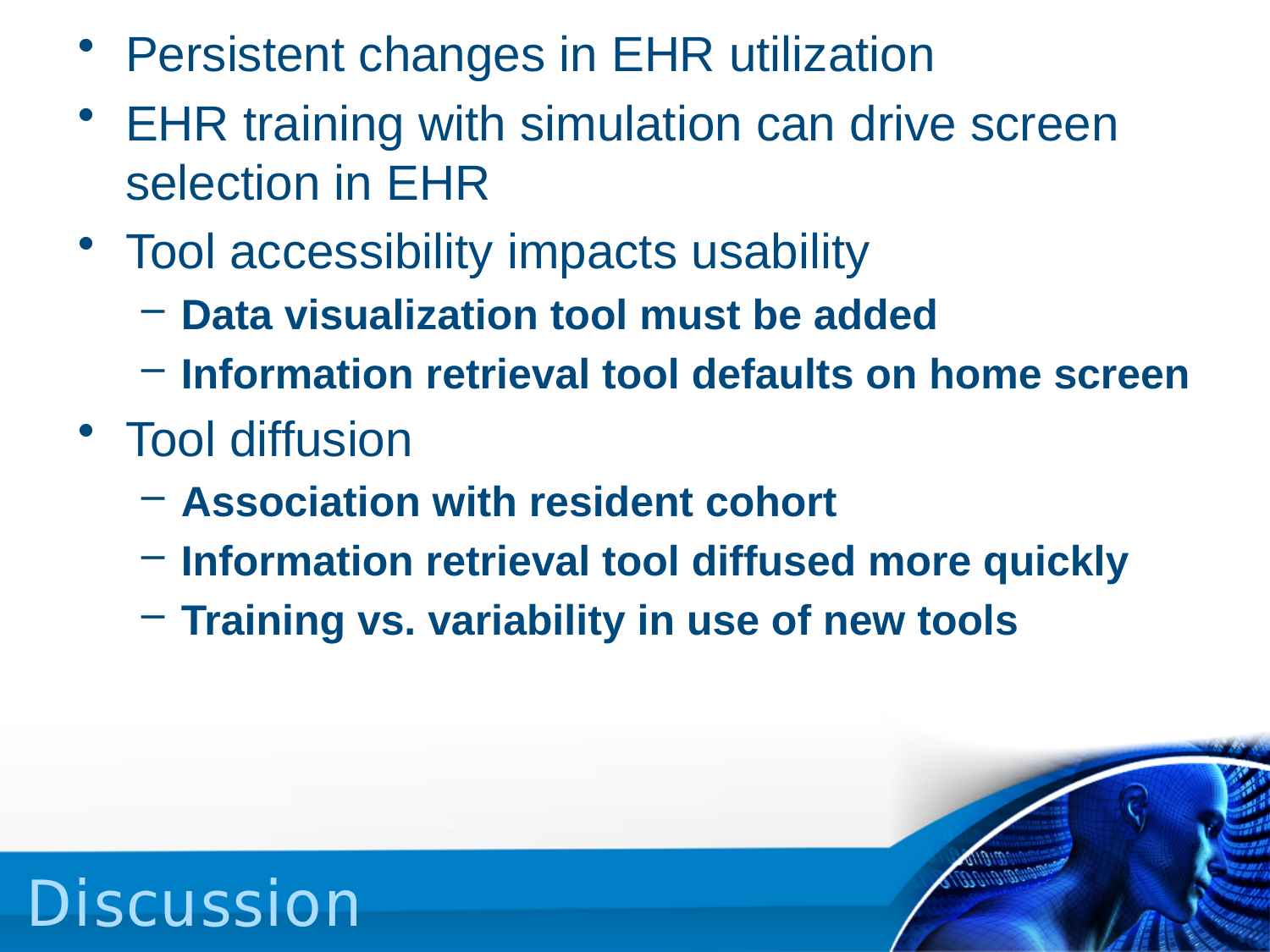

Persistent changes in EHR utilization
EHR training with simulation can drive screen selection in EHR
Tool accessibility impacts usability
Data visualization tool must be added
Information retrieval tool defaults on home screen
Tool diffusion
Association with resident cohort
Information retrieval tool diffused more quickly
Training vs. variability in use of new tools

# Discussion